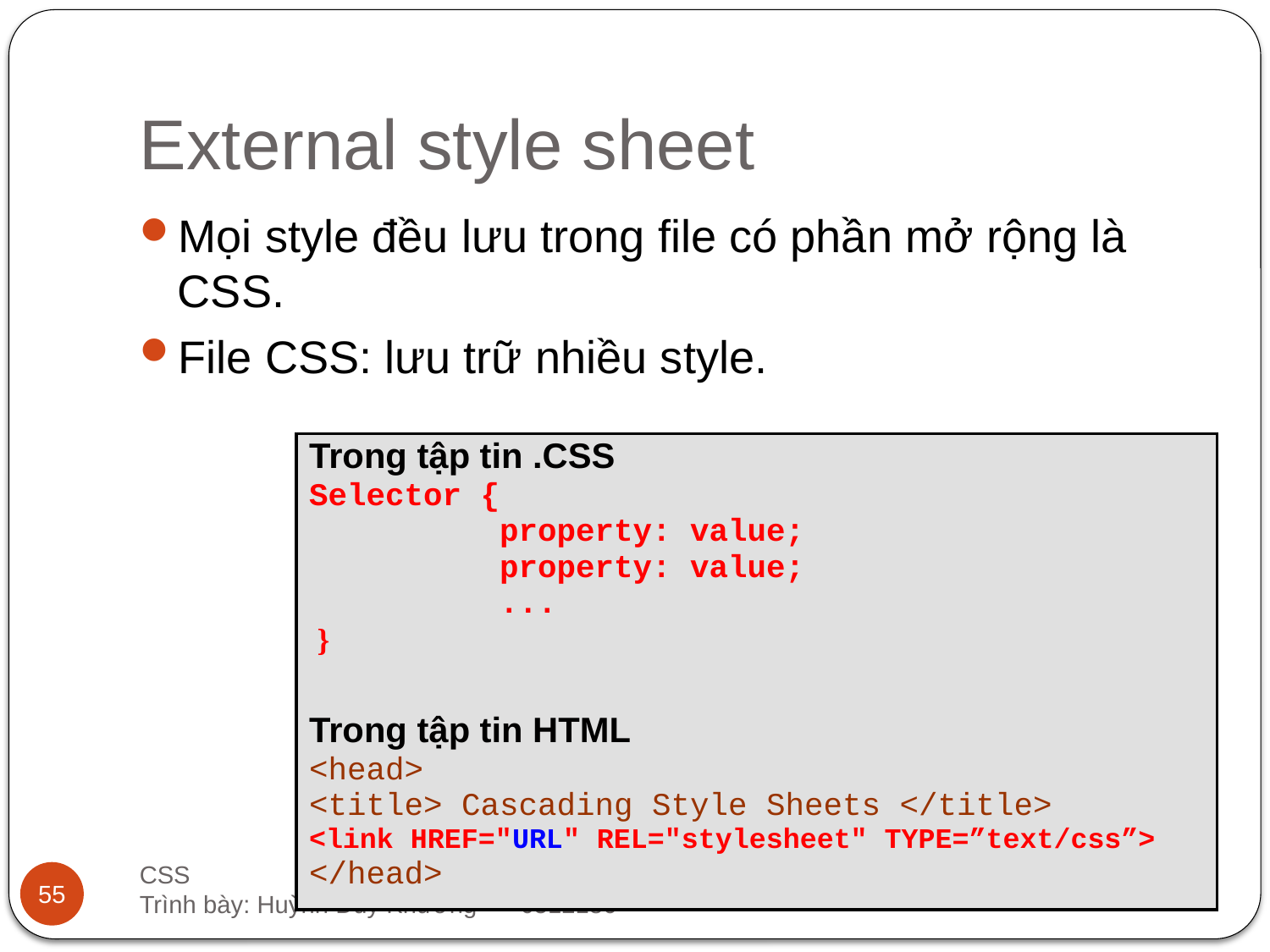

# External style sheet
Mọi style đều lưu trong file có phần mở rộng là CSS.
File CSS: lưu trữ nhiều style.
| Trong tập tin .CSS Selector { property: value; property: value; ... } Trong tập tin HTML <head> <title> Cascading Style Sheets </title> <link HREF="URL" REL="stylesheet" TYPE=”text/css”> </head> |
| --- |
CSS
Trình bày: Huỳnh Duy Khương	0512186
55